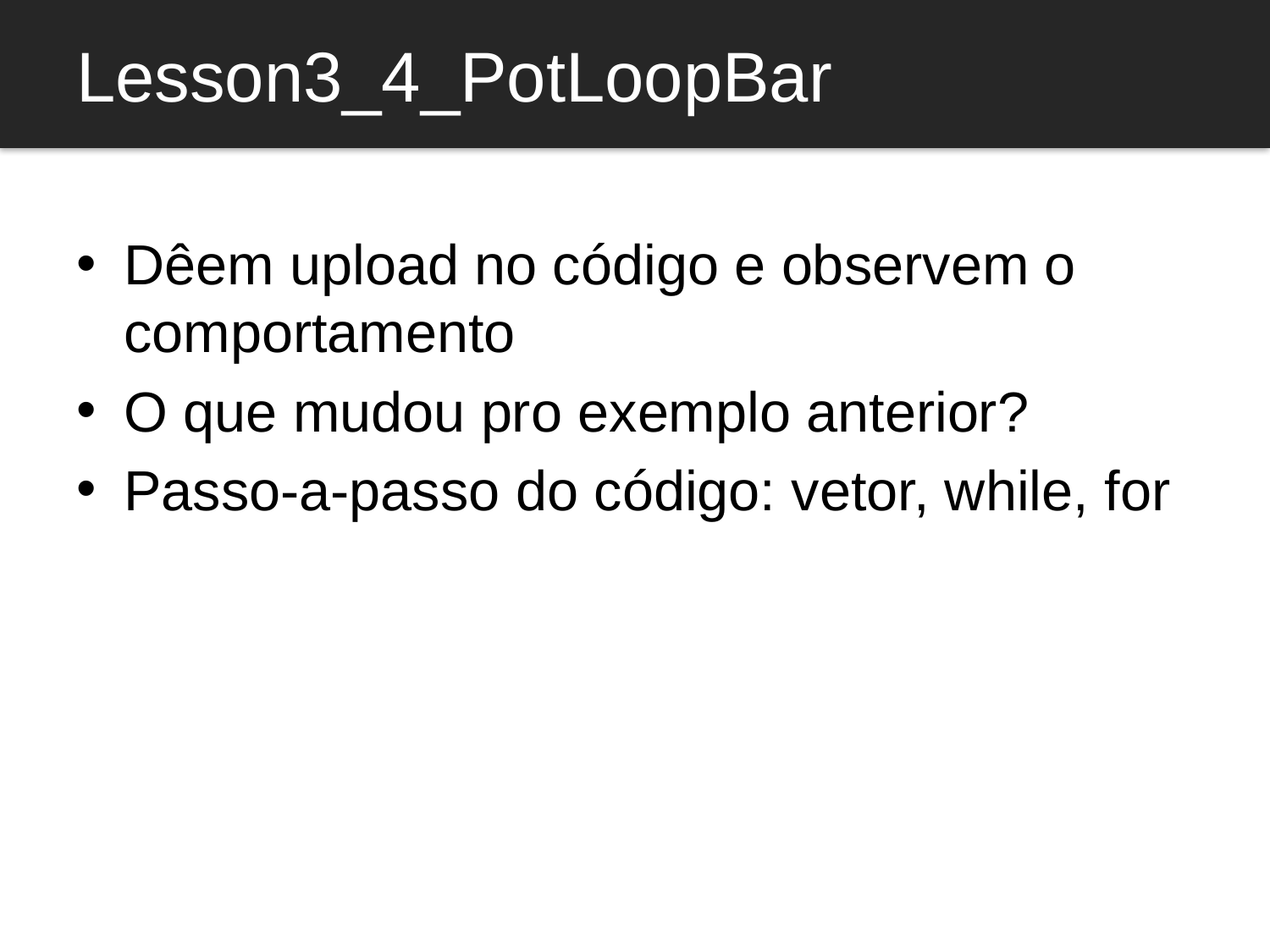

Lesson3_4_PotLoopBar
Dêem upload no código e observem o comportamento
O que mudou pro exemplo anterior?
Passo-a-passo do código: vetor, while, for